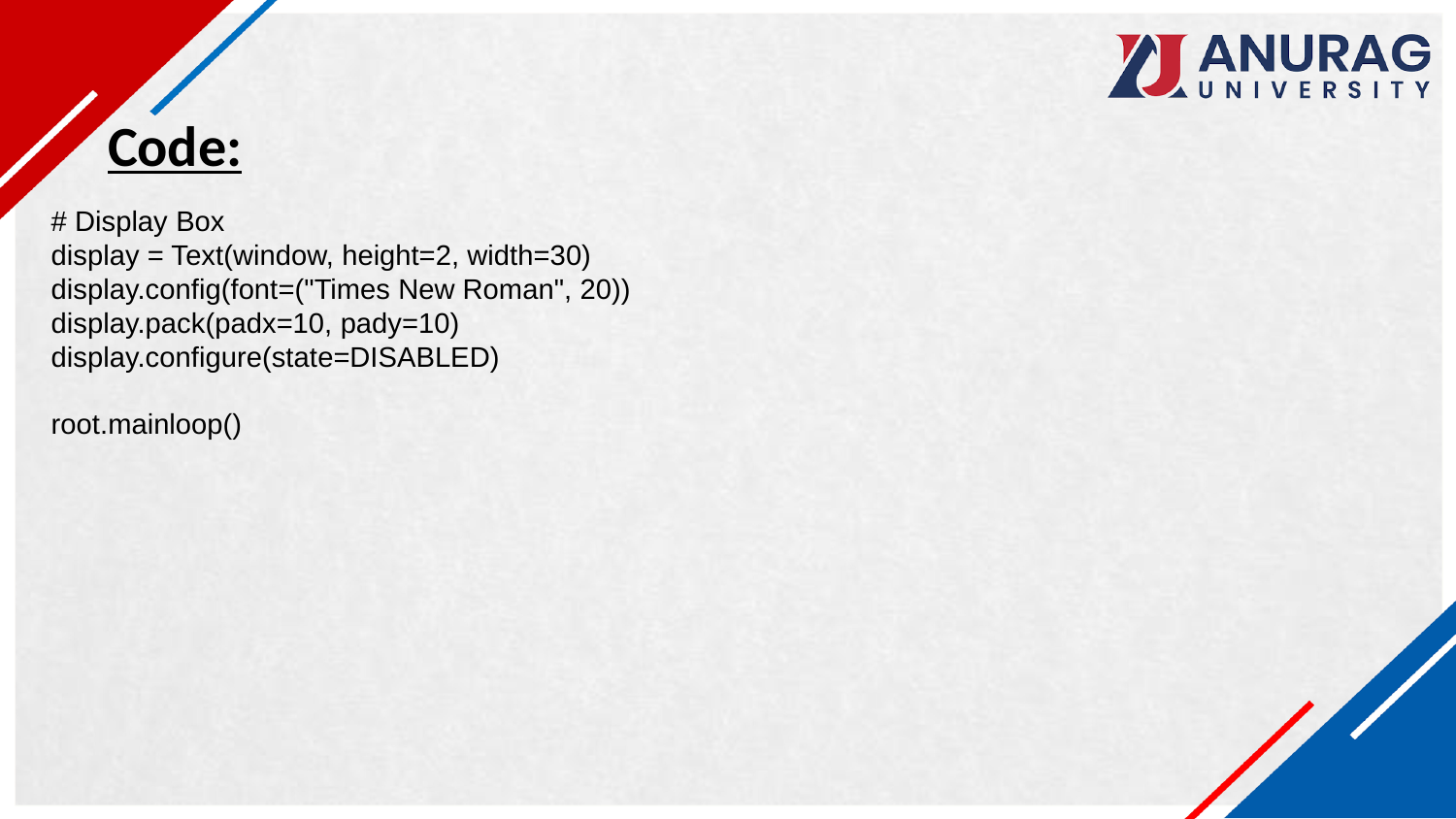

Code:
# Display Box
display = Text(window, height=2, width=30)
display.config(font=("Times New Roman", 20))
display.pack(padx=10, pady=10)
display.configure(state=DISABLED)
root.mainloop()